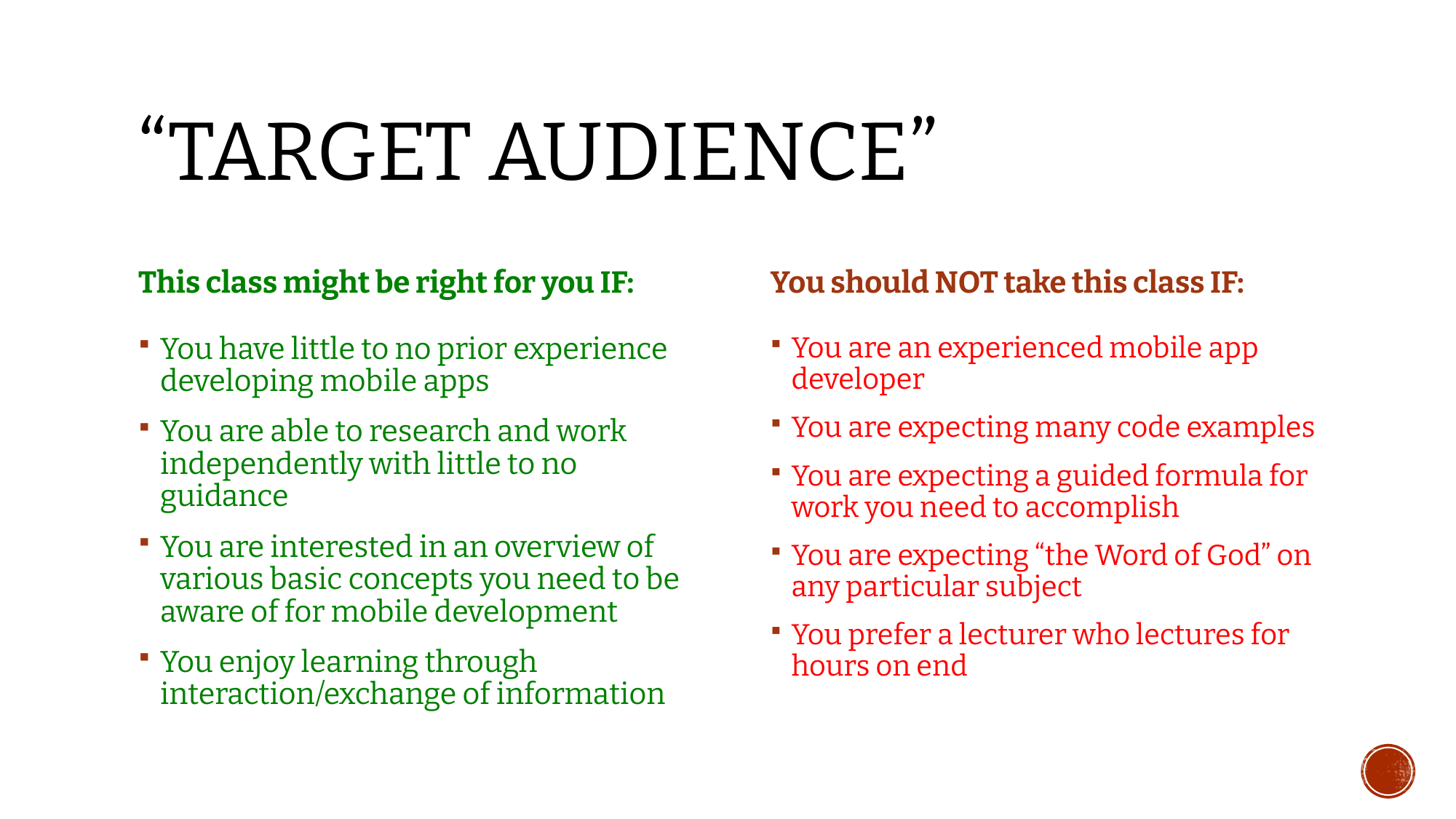

# “Target Audience”
This class might be right for you IF:
You should NOT take this class IF:
You have little to no prior experience developing mobile apps
You are able to research and work independently with little to no guidance
You are interested in an overview of various basic concepts you need to be aware of for mobile development
You enjoy learning through interaction/exchange of information
You are an experienced mobile app developer
You are expecting many code examples
You are expecting a guided formula for work you need to accomplish
You are expecting “the Word of God” on any particular subject
You prefer a lecturer who lectures for hours on end